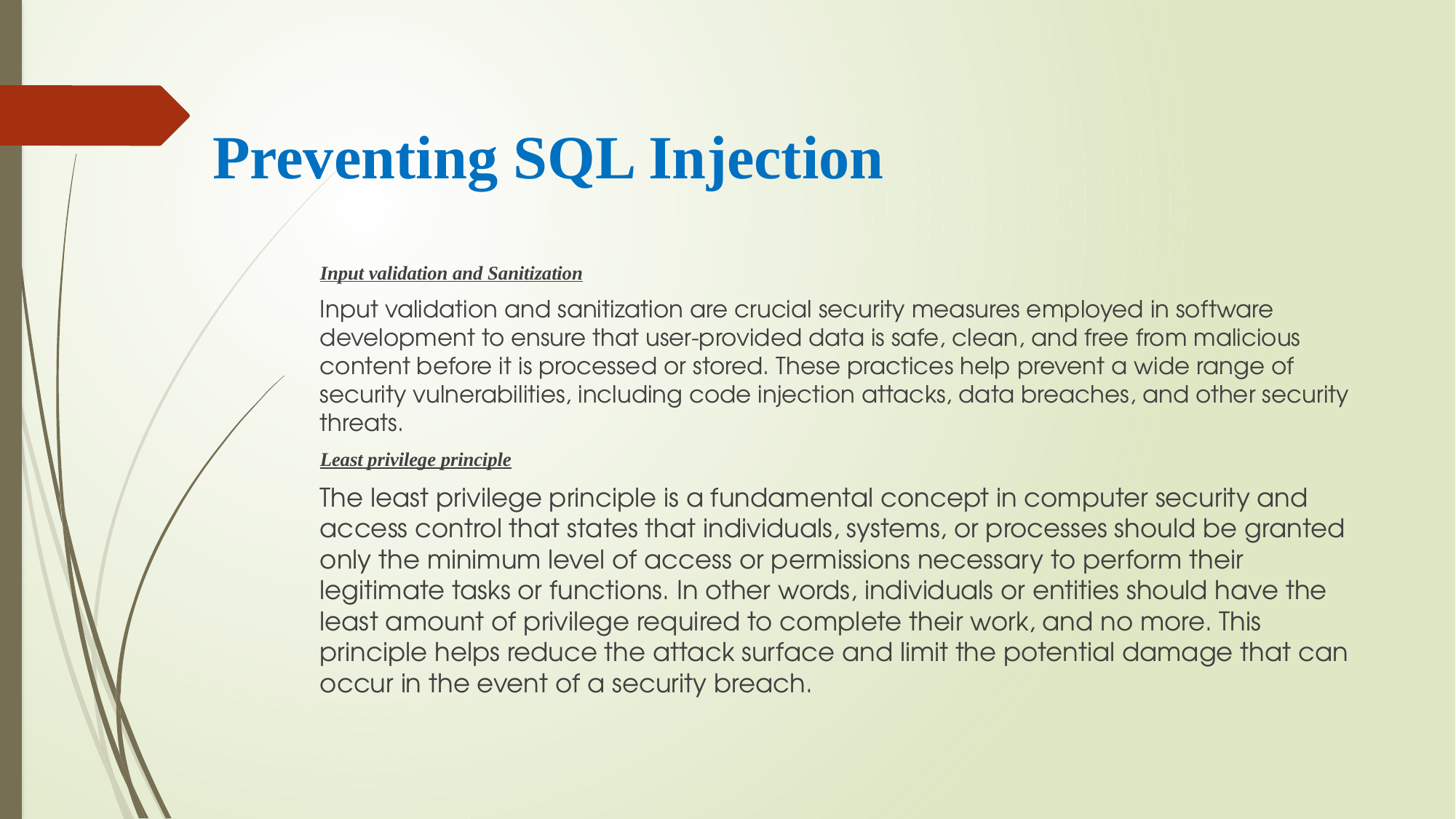

# Preventing SQL Injection
Input validation and Sanitization
Input validation and sanitization are crucial security measures employed in software development to ensure that user-provided data is safe, clean, and free from malicious content before it is processed or stored. These practices help prevent a wide range of security vulnerabilities, including code injection attacks, data breaches, and other security threats.
Least privilege principle
The least privilege principle is a fundamental concept in computer security and access control that states that individuals, systems, or processes should be granted only the minimum level of access or permissions necessary to perform their legitimate tasks or functions. In other words, individuals or entities should have the least amount of privilege required to complete their work, and no more. This principle helps reduce the attack surface and limit the potential damage that can occur in the event of a security breach.